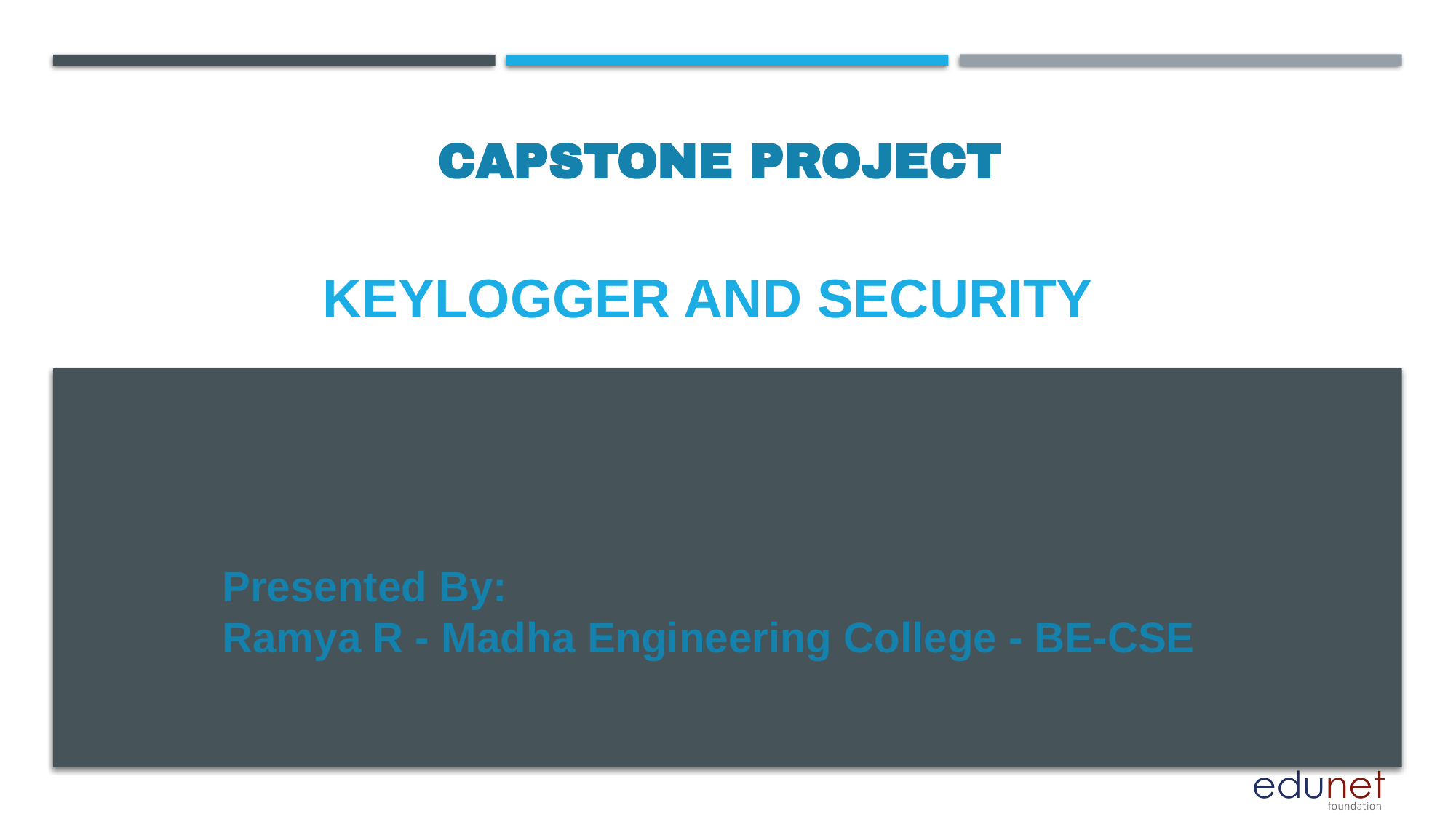

CAPSTONE PROJECT
# Keylogger and security
Presented By:
Ramya R - Madha Engineering College - BE-CSE